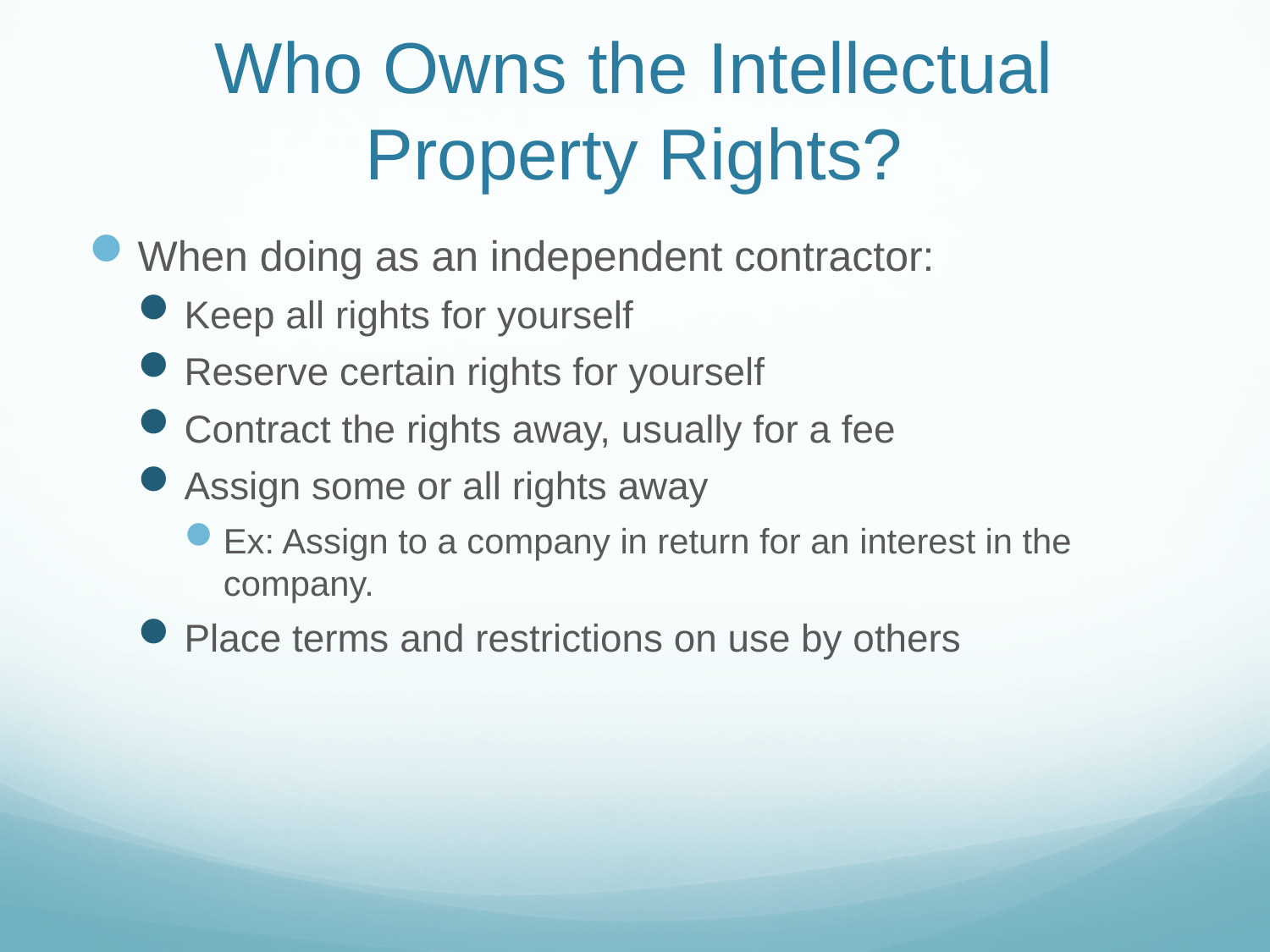

# Who Owns the Intellectual Property Rights?
When doing as an independent contractor:
Keep all rights for yourself
Reserve certain rights for yourself
Contract the rights away, usually for a fee
Assign some or all rights away
Ex: Assign to a company in return for an interest in the company.
Place terms and restrictions on use by others